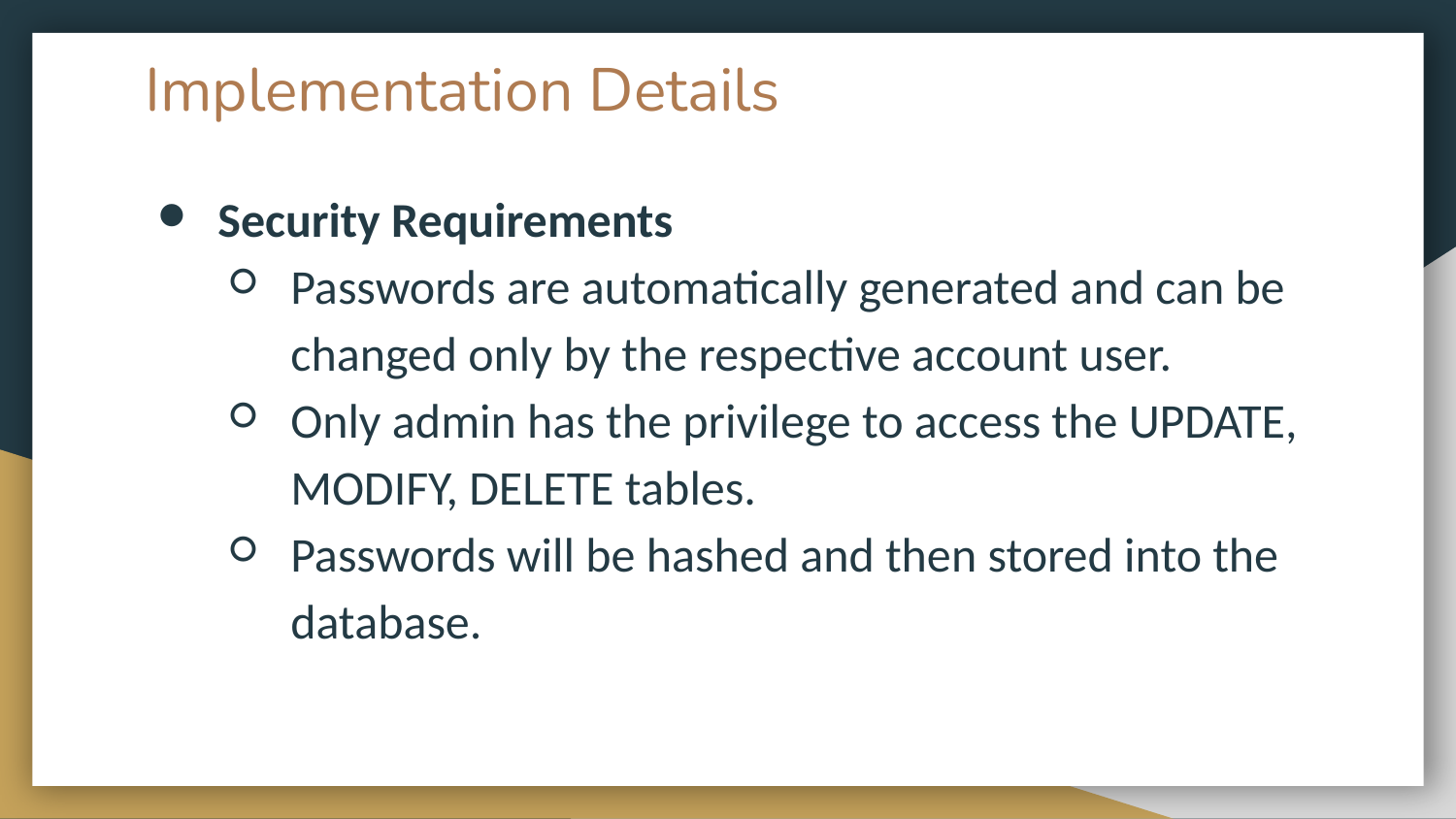

# Implementation Details

Security Requirements
Passwords are automatically generated and can be changed only by the respective account user.
Only admin has the privilege to access the UPDATE, MODIFY, DELETE tables.
Passwords will be hashed and then stored into the database.